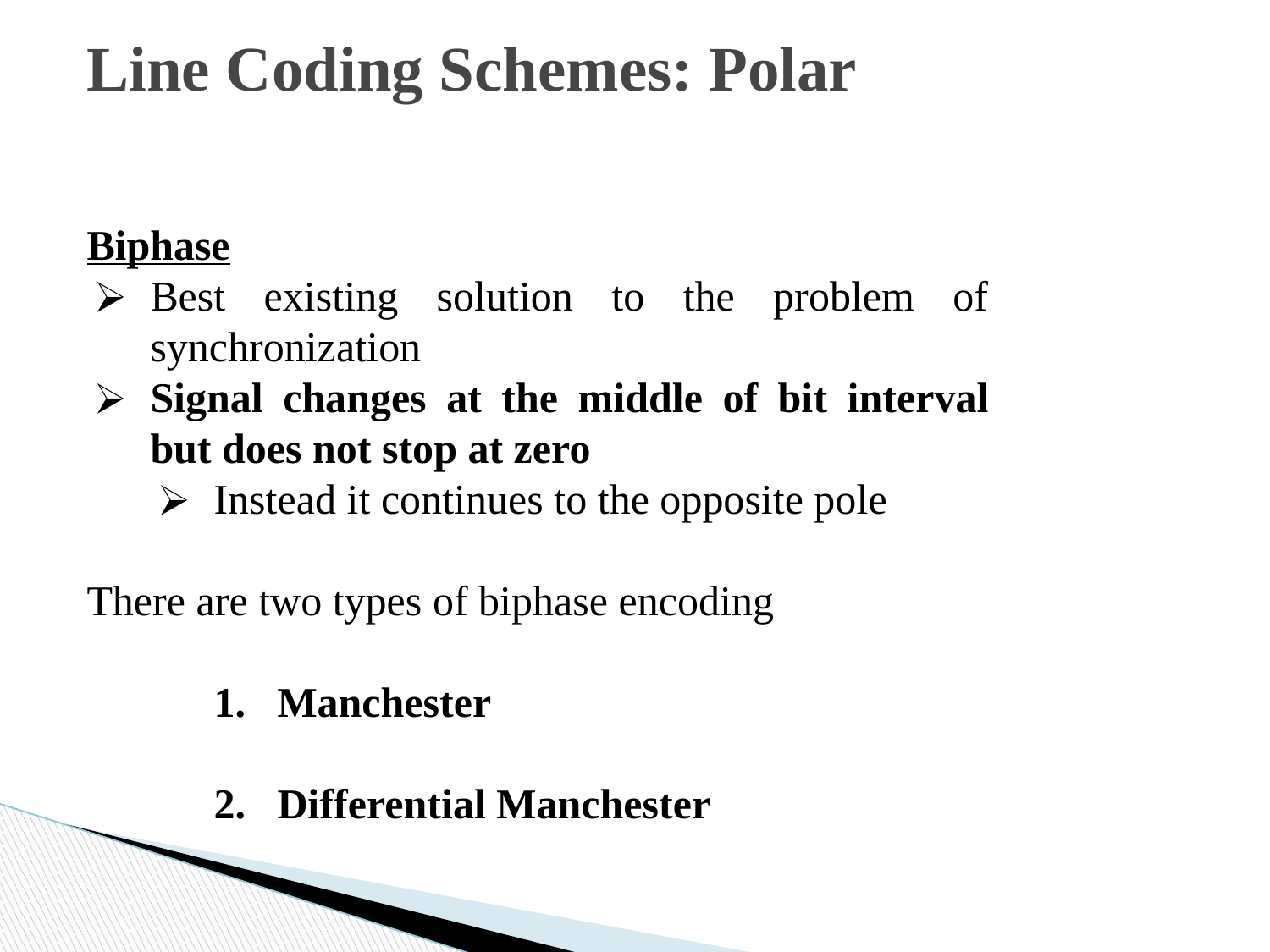

Line Coding Schemes: Polar
Biphase
Best existing solution to the problem of synchronization
Signal changes at the middle of bit interval but does not stop at zero
Instead it continues to the opposite pole

There are two types of biphase encoding

Manchester

Differential Manchester